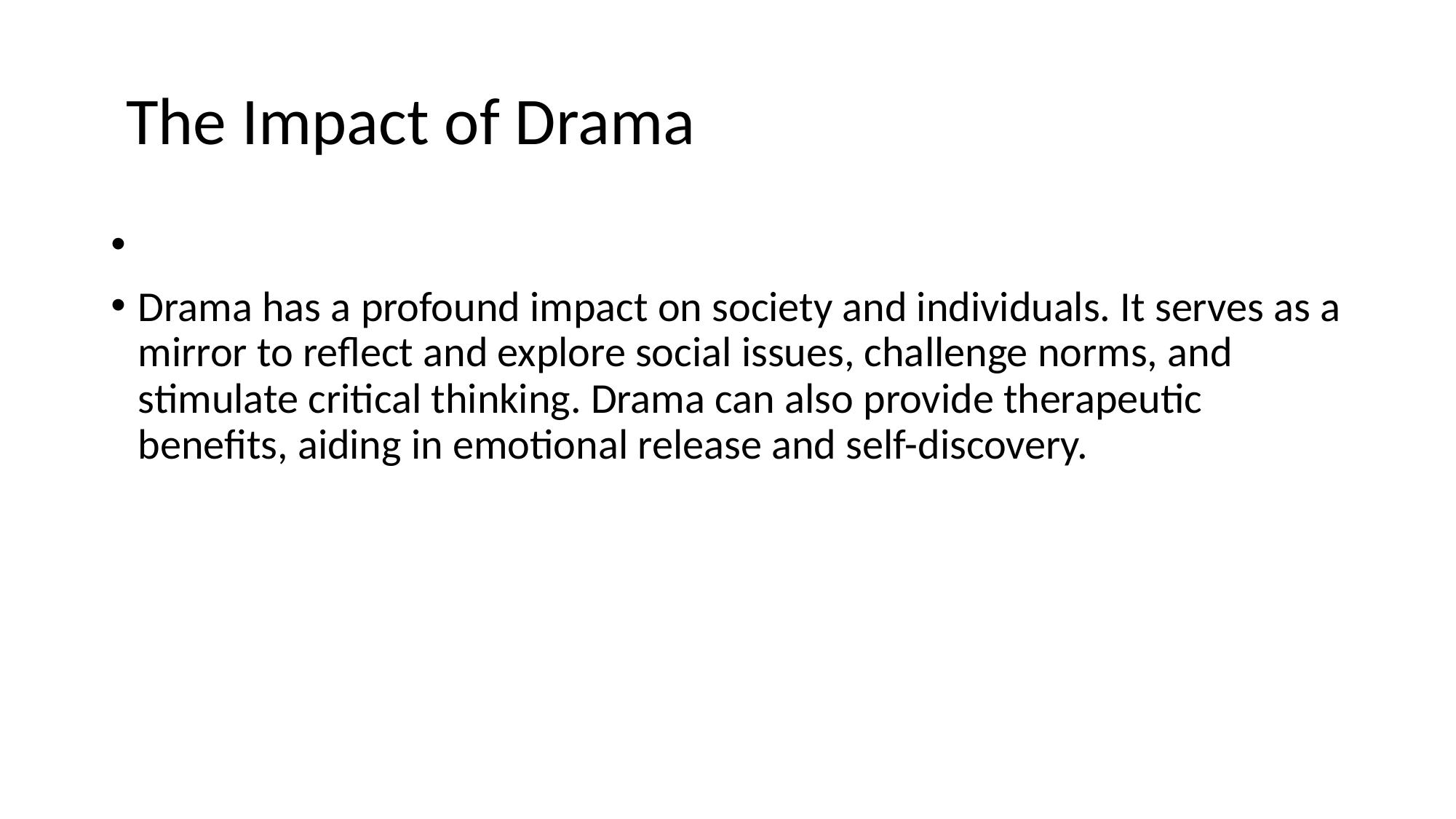

# The Impact of Drama

Drama has a profound impact on society and individuals. It serves as a mirror to reflect and explore social issues, challenge norms, and stimulate critical thinking. Drama can also provide therapeutic benefits, aiding in emotional release and self-discovery.